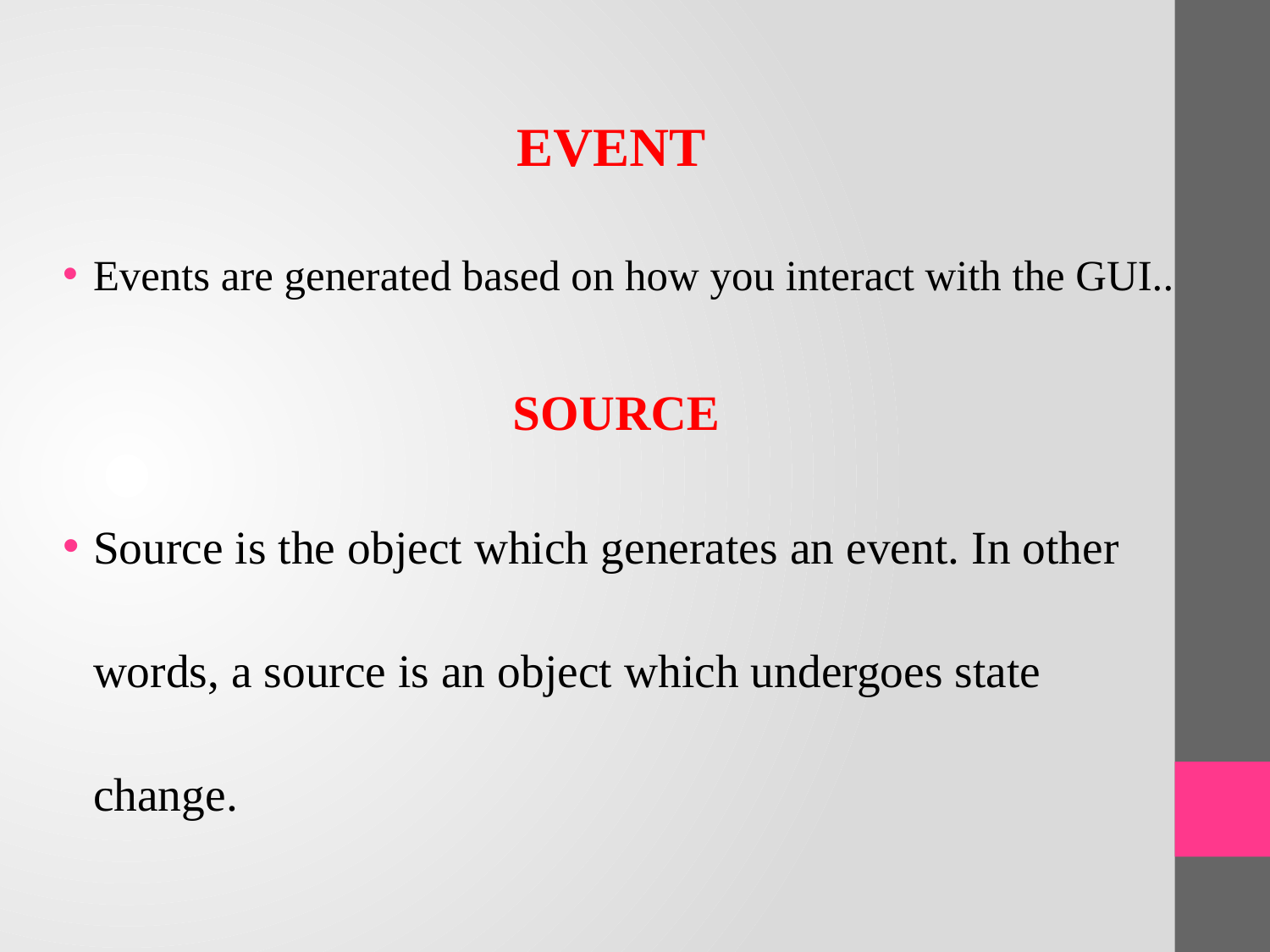

EVENT
Events are generated based on how you interact with the GUI..
SOURCE
Source is the object which generates an event. In other words, a source is an object which undergoes state change.